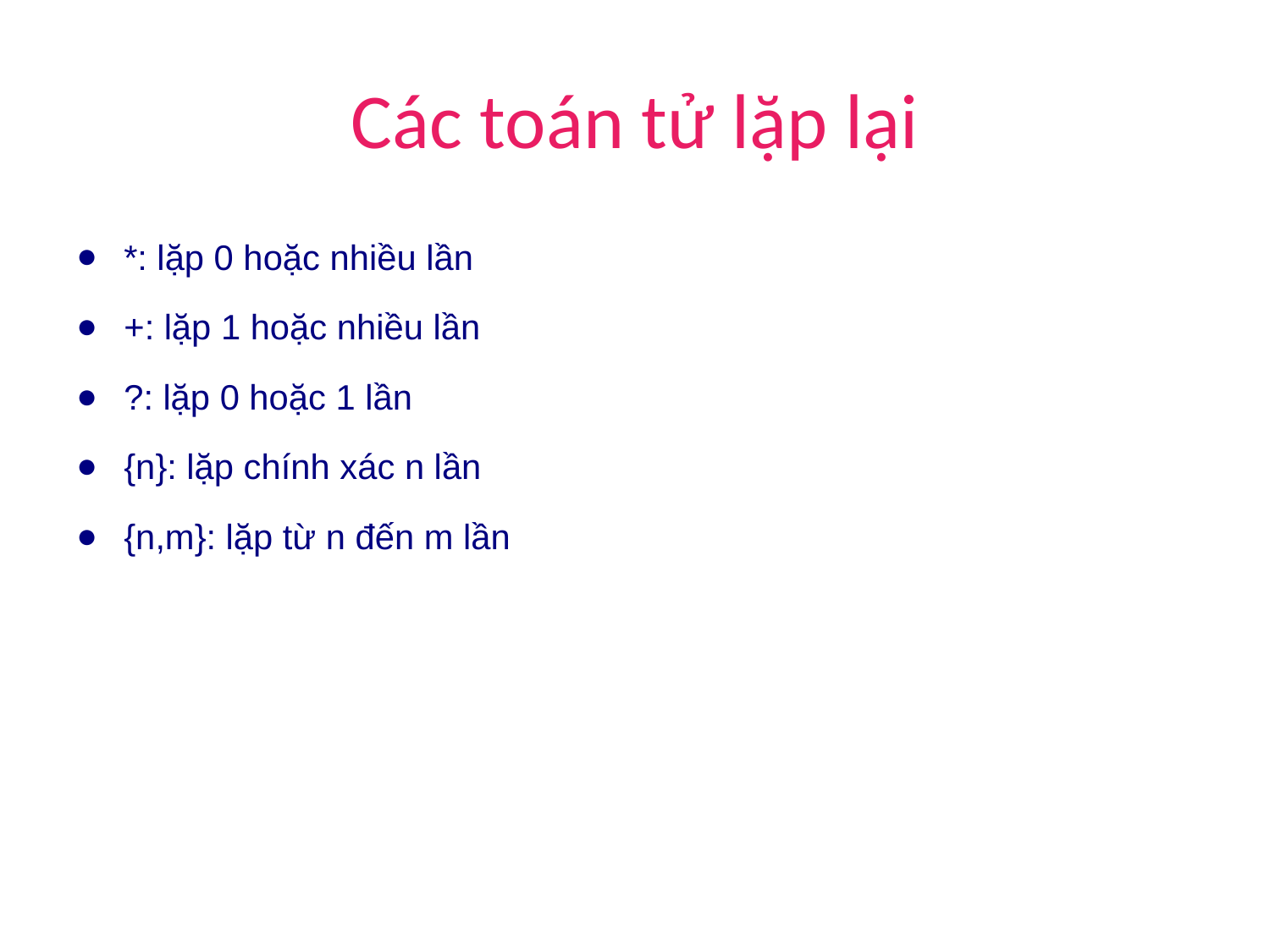

# Các toán tử lặp lại
*: lặp 0 hoặc nhiều lần
+: lặp 1 hoặc nhiều lần
?: lặp 0 hoặc 1 lần
{n}: lặp chính xác n lần
{n,m}: lặp từ n đến m lần